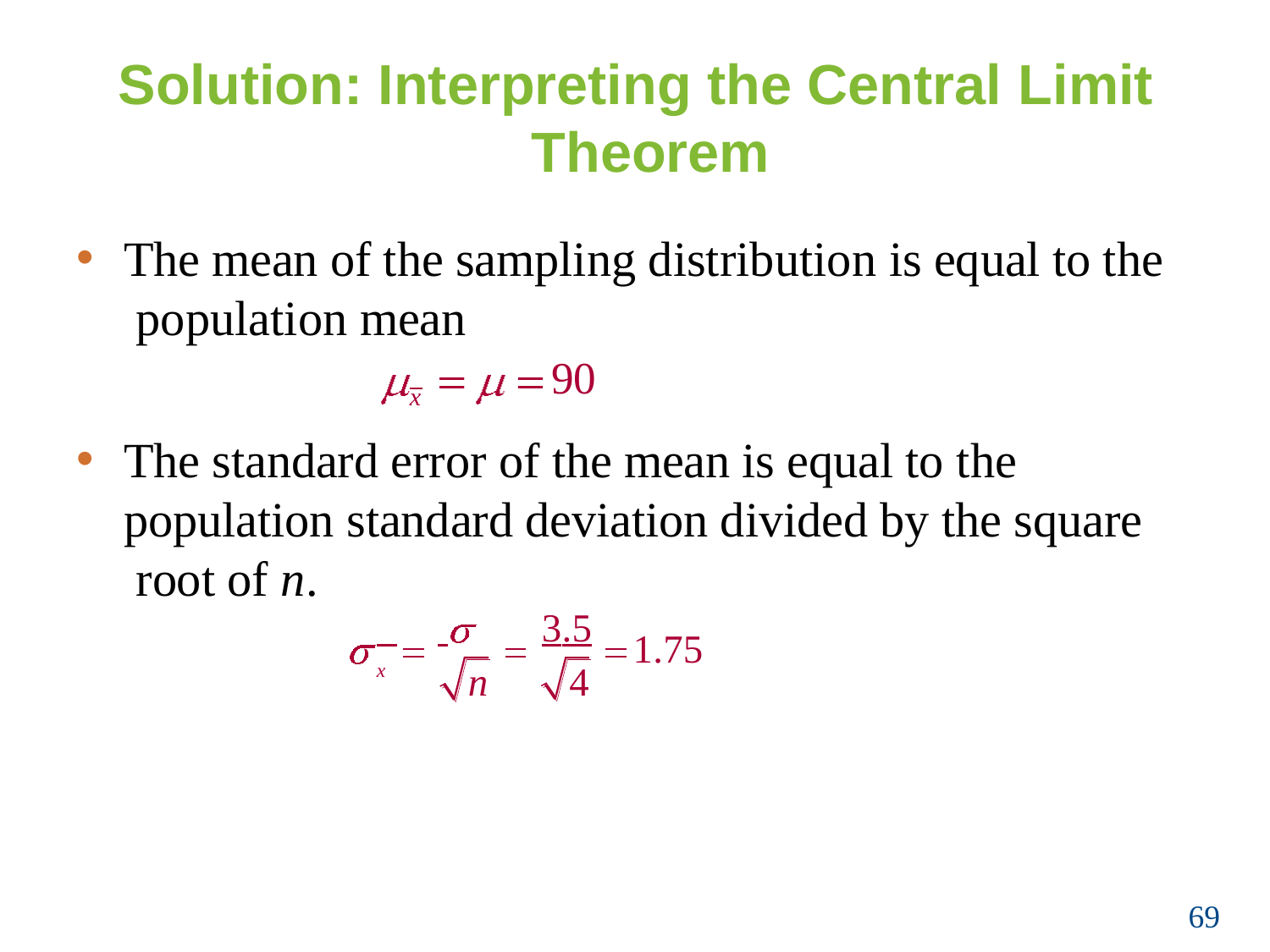

# Solution: Interpreting the Central Limit  Theorem
The mean of the sampling distribution is equal to the  population mean
90

x

The standard error of the mean is equal to the  population standard deviation divided by the square  root of n.
  	 		3.5
x	n	4

1.75

69